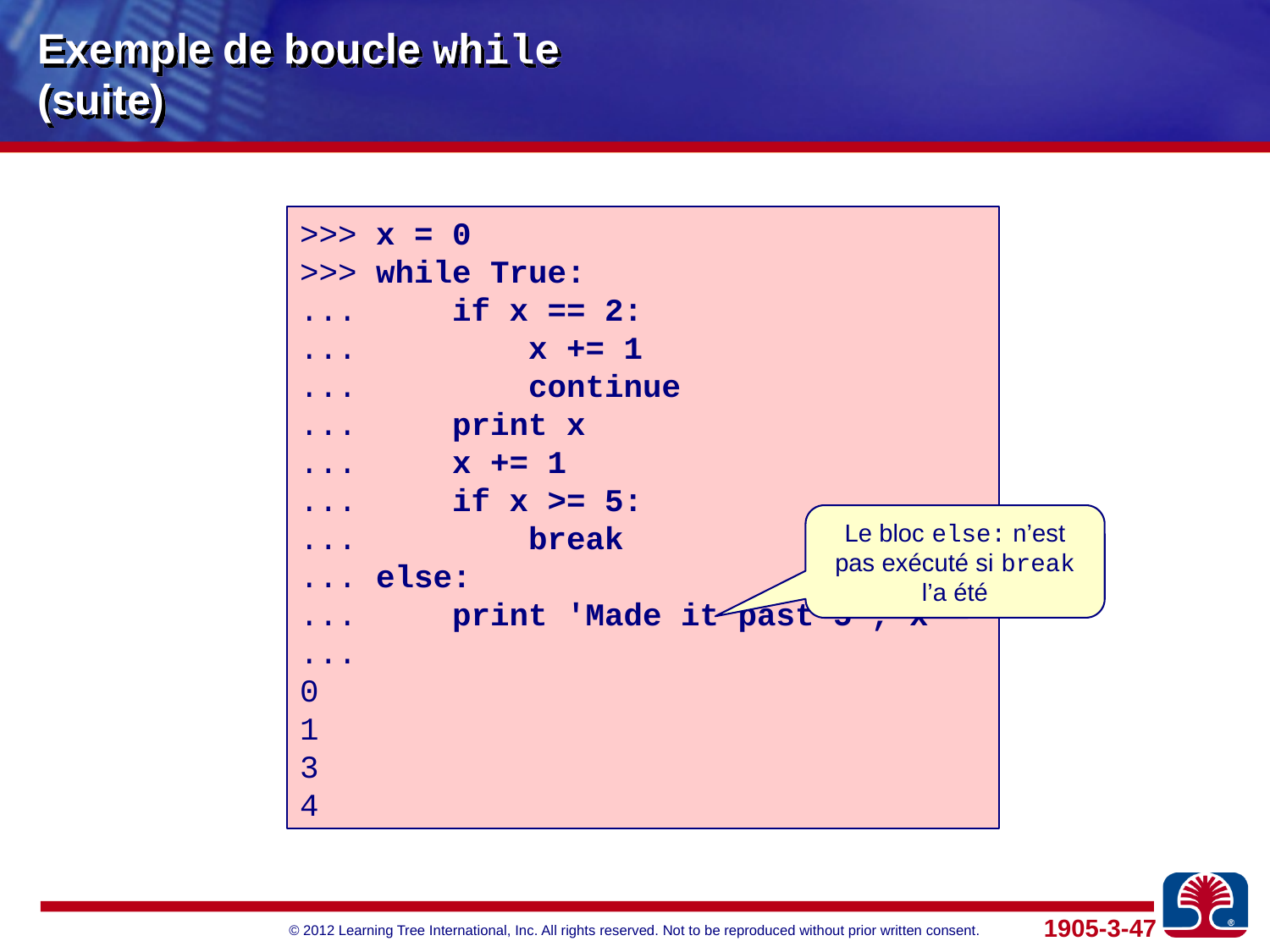

# Exemple de boucle while (suite)
>>> x = 0
>>> while True:
...     if x == 2:
...         x += 1
...         continue
...     print x
...     x += 1
...     if x >= 5:
...         break
... else:
...     print 'Made it past 5', x
...
0
1
3
4
Le bloc else: n’est pas exécuté si break l’a été